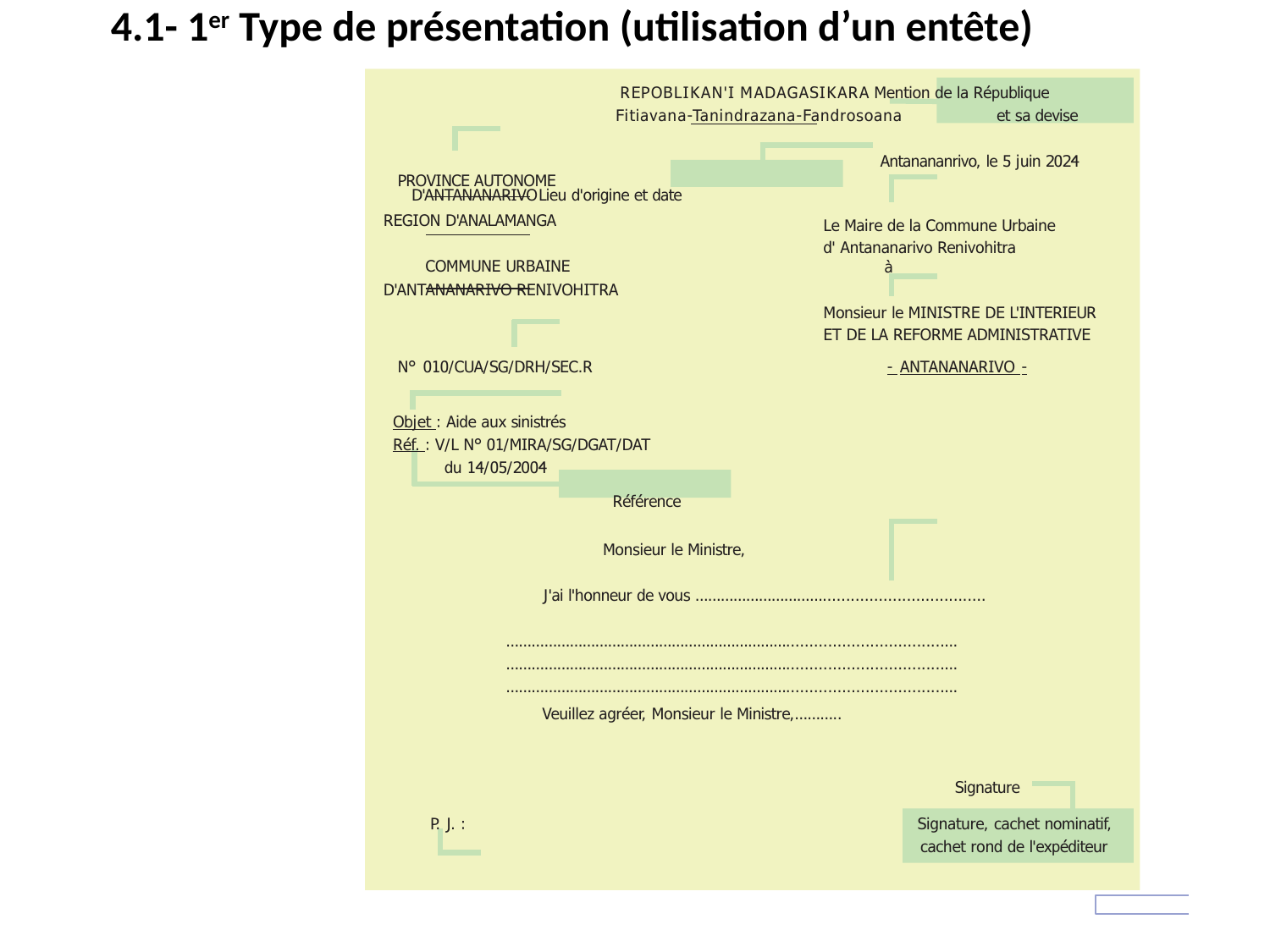

# 4.1- 1er Type de présentation (utilisation d’un entête)

REPOBLIKAN'I MADAGASIKARA	Mention de la République
Fitiavana-Tanindrazana-Fandrosoana	et sa devise

Antanananrivo, le 5 juin 2024
PROVINCE AUTONOME
D'ANTANANARIVO	Lieu d'origine et date

REGION D'ANALAMANGA

COMMUNE URBAINE D'ANTANANARIVO RENIVOHITRA
Le Maire de la Commune Urbaine d' Antananarivo Renivohitra
à
Monsieur le MINISTRE DE L'INTERIEUR
ET DE LA REFORME ADMINISTRATIVE
N° 010/CUA/SG/DRH/SEC.R
- ANTANANARIVO -
Objet : Aide aux sinistrés
Réf. : V/L N° 01/MIRA/SG/DGAT/DAT
du 14/05/2004
Référence
Monsieur le Ministre,

J'ai l'honneur de vous …………………………...................................

…………………………………………………………..................................…
…………………………………………………………..................................…
…………………………………………………………..................................…
Veuillez agréer, Monsieur le Ministre,………..
Signature
P. J. :
Signature, cachet nominatif,
cachet rond de l'expéditeur